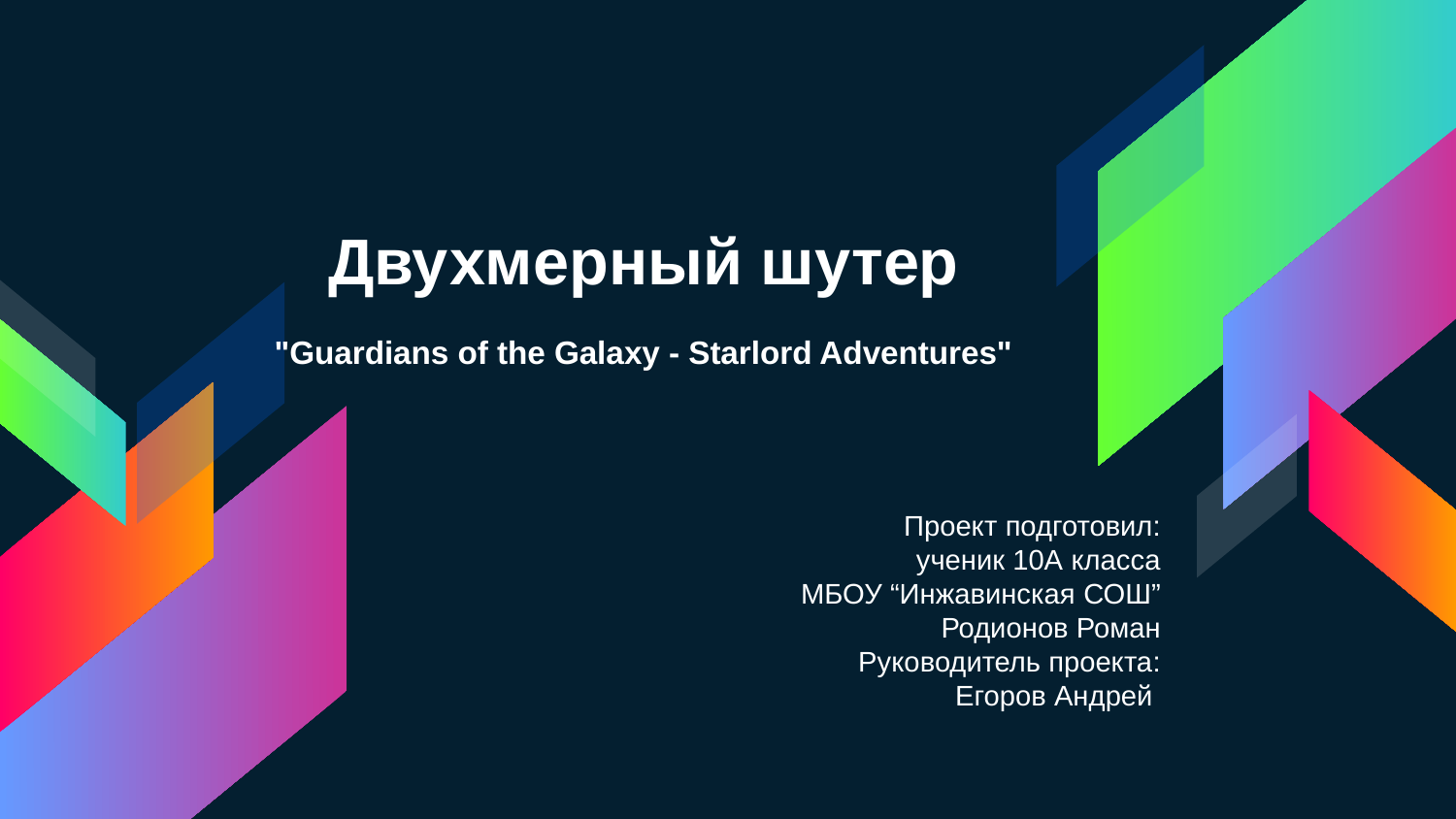

# Двухмерный шутер "Guardians of the Galaxy - Starlord Adventures"
Проект подготовил:
ученик 10А класса
МБОУ “Инжавинская СОШ”
Родионов Роман
Руководитель проекта:
Егоров Андрей